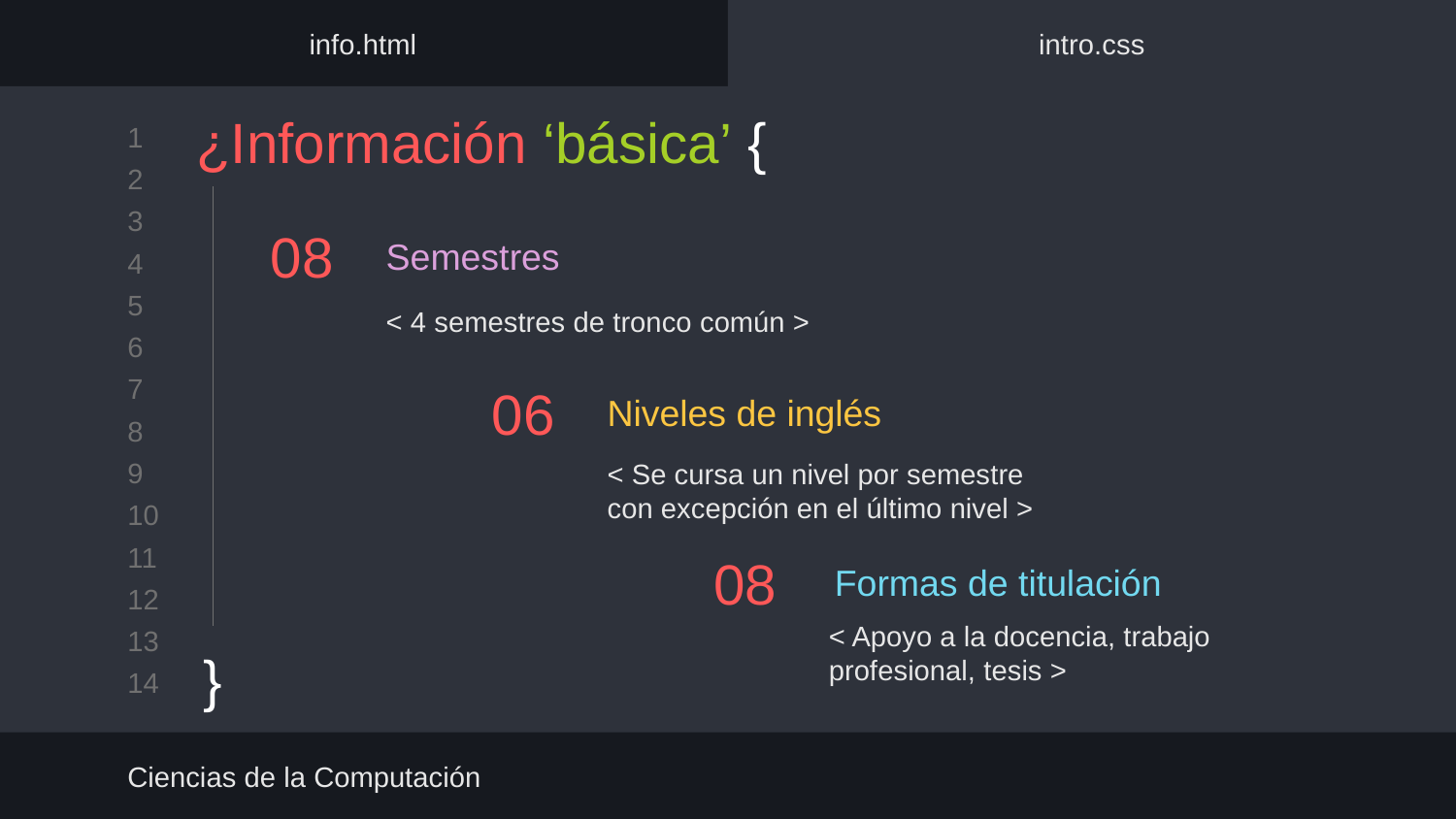

info.html
intro.css
¿Información ‘básica’ {
}
# 08
Semestres
< 4 semestres de tronco común >
Niveles de inglés
06
< Se cursa un nivel por semestre con excepción en el último nivel >
Formas de titulación
08
< Apoyo a la docencia, trabajo profesional, tesis >
Ciencias de la Computación